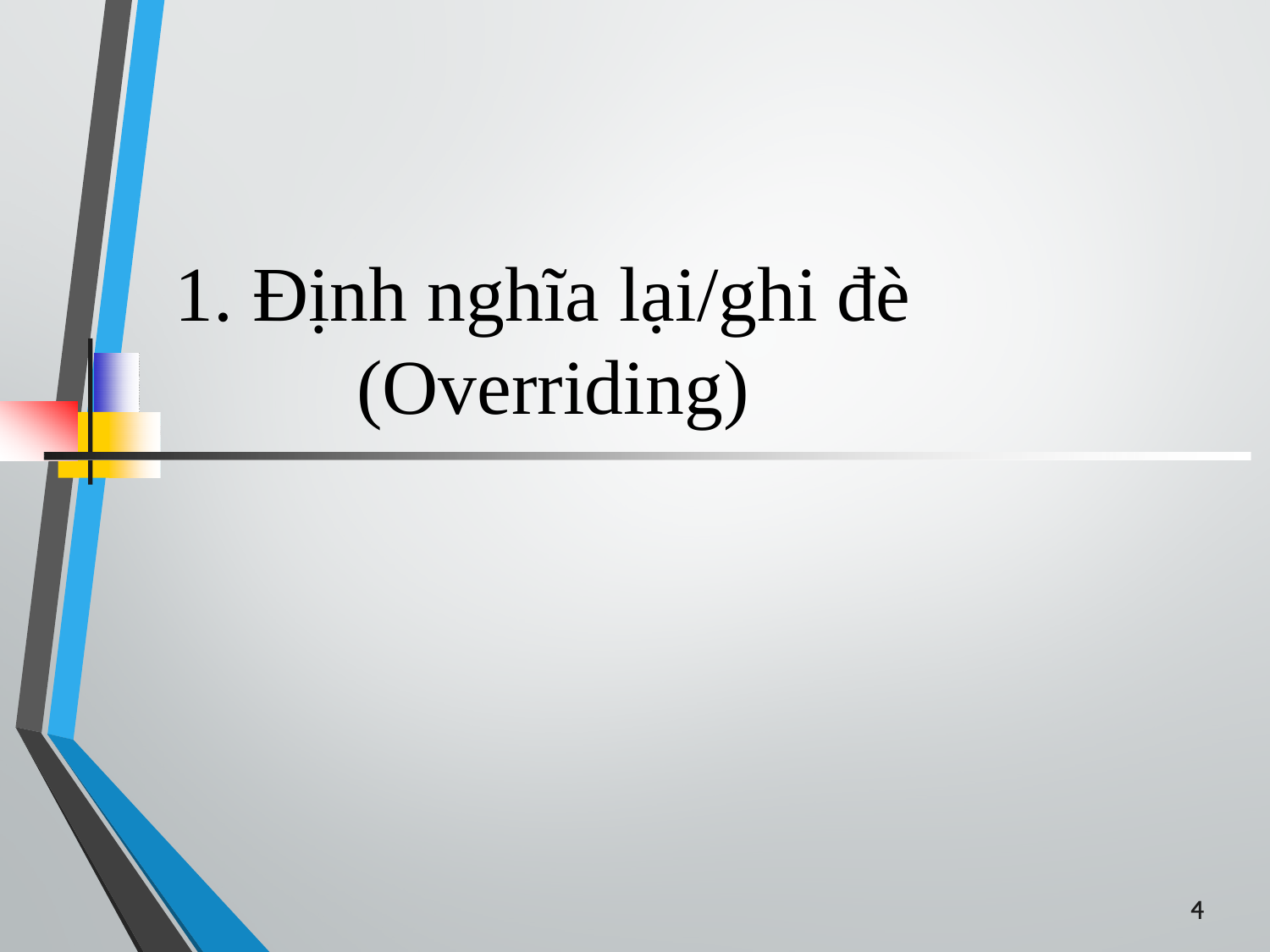

# 1. Định nghĩa lại/ghi đè  (Overriding)

4